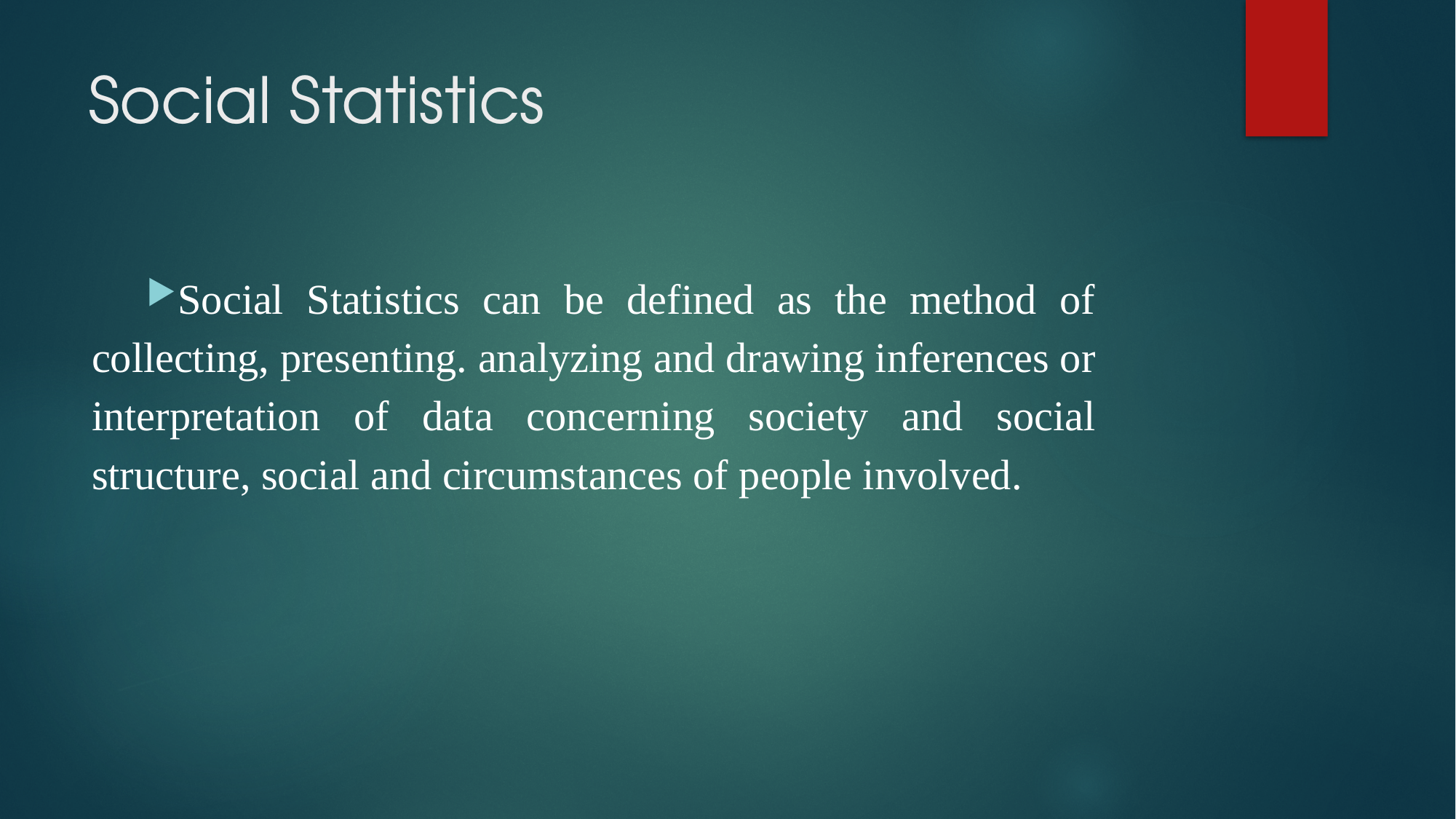

# Social Statistics

Social Statistics can be defined as the method of collecting, presenting. analyzing and drawing inferences or interpretation of data concerning society and social structure, social and circumstances of people involved.